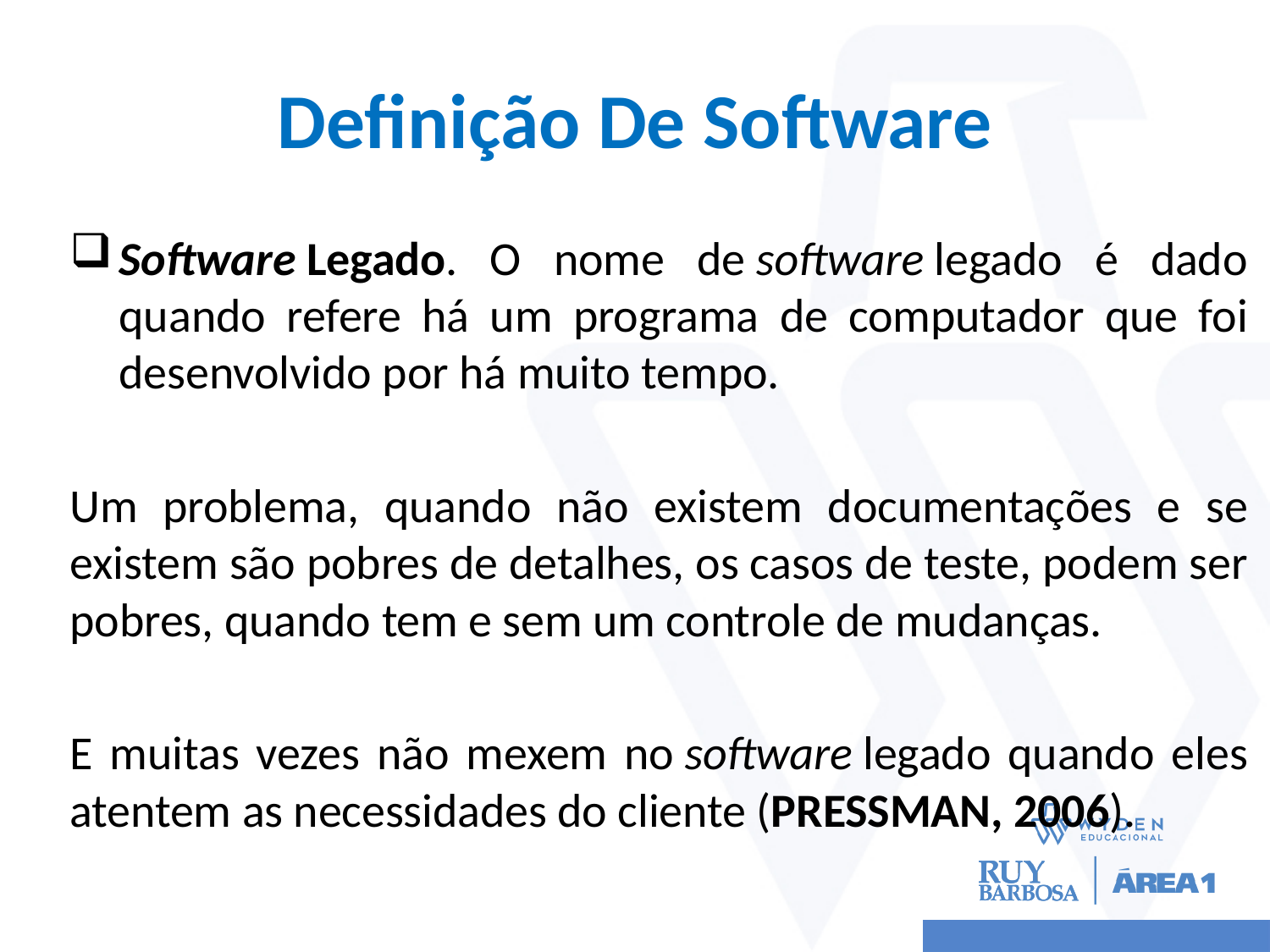

# Definição De Software
Software Legado. O nome de software legado é dado quando refere há um programa de computador que foi desenvolvido por há muito tempo.

Um problema, quando não existem documentações e se existem são pobres de detalhes, os casos de teste, podem ser pobres, quando tem e sem um controle de mudanças.

E muitas vezes não mexem no software legado quando eles atentem as necessidades do cliente (PRESSMAN, 2006).